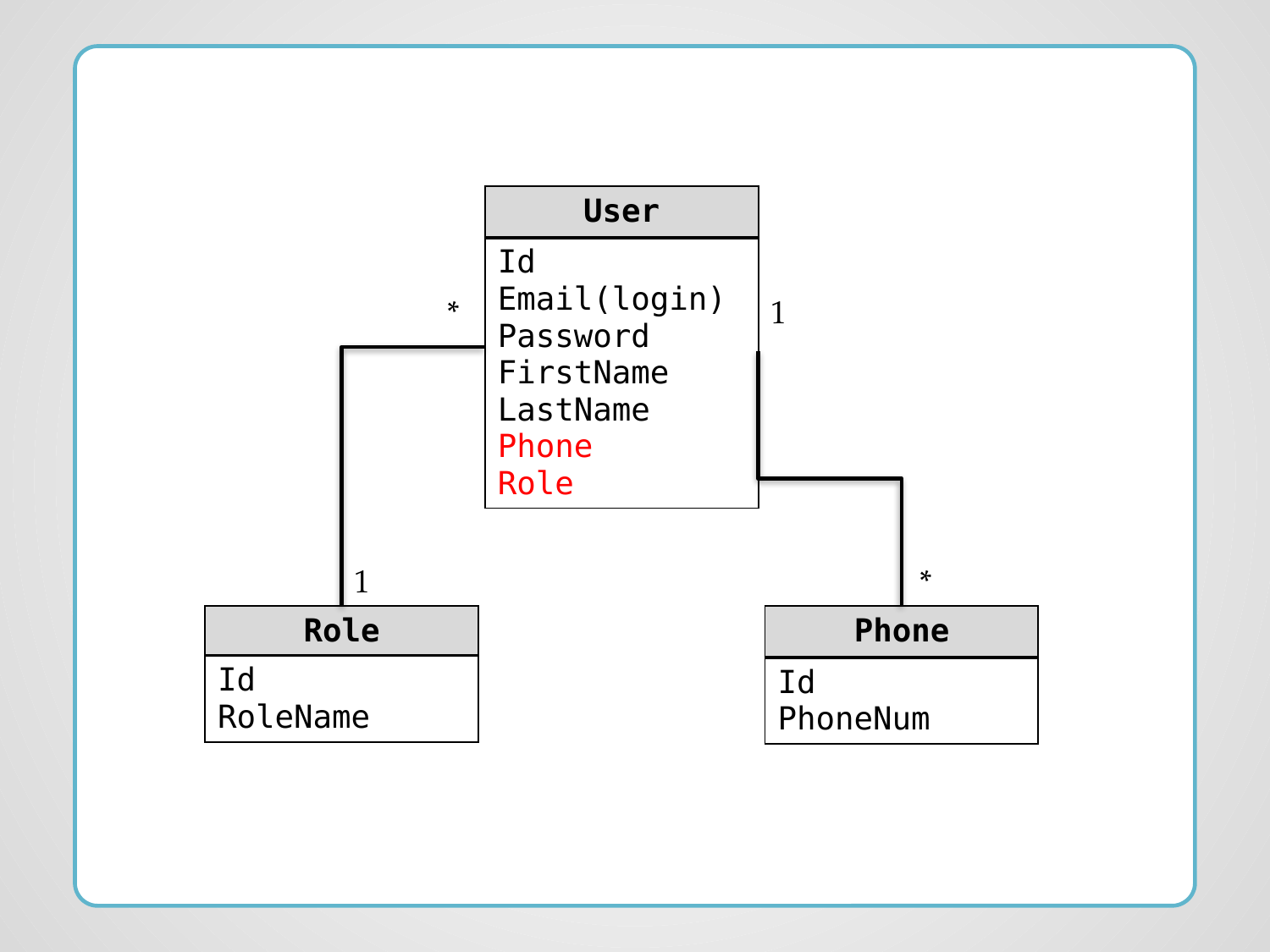

| User |
| --- |
| Id Email(login) Password FirstName LastName Phone Role |
*
1
1
*
| Role |
| --- |
| Id RoleName |
| Phone |
| --- |
| Id PhoneNum |